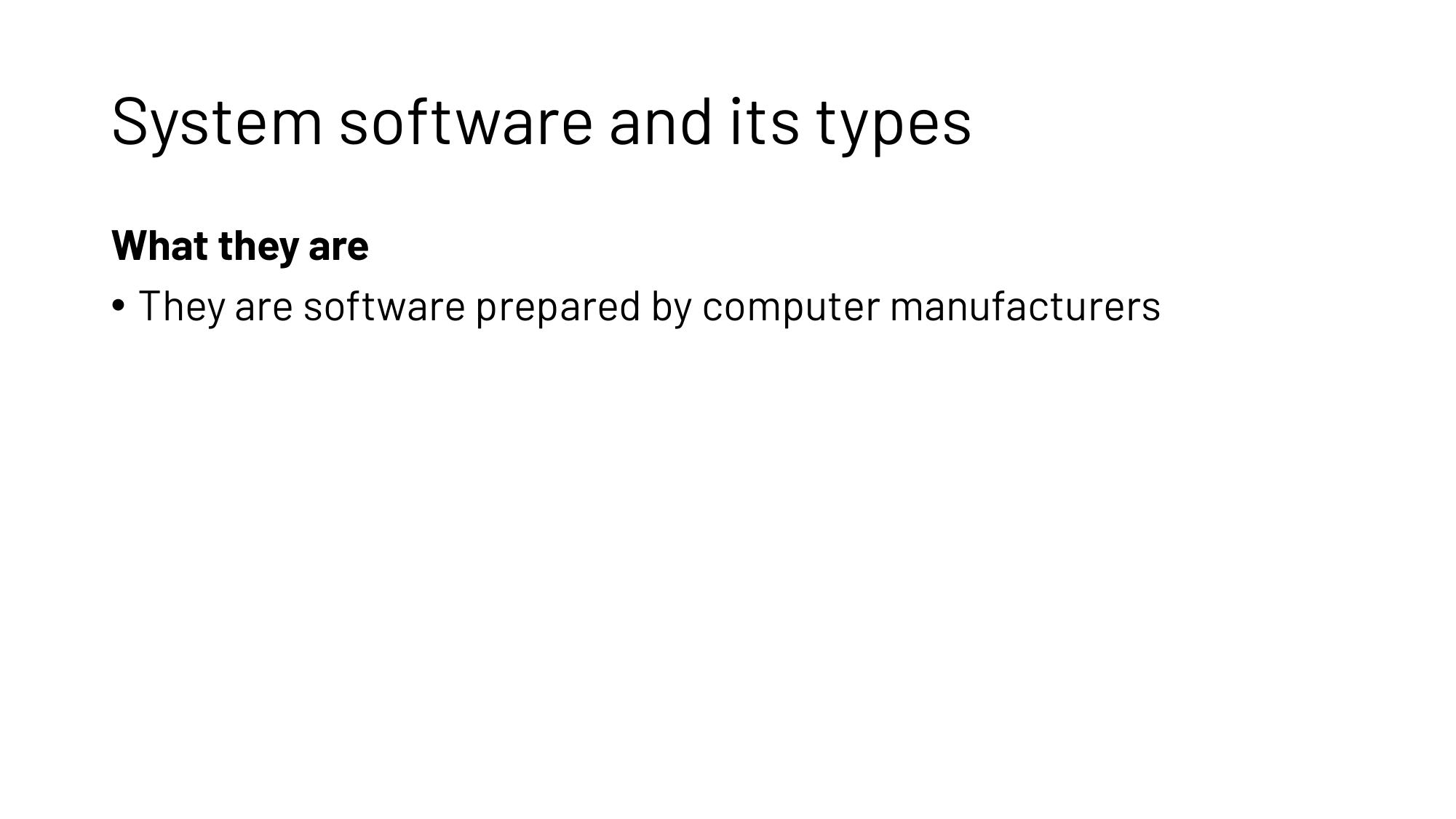

# System software and its types
What they are
They are software prepared by computer manufacturers